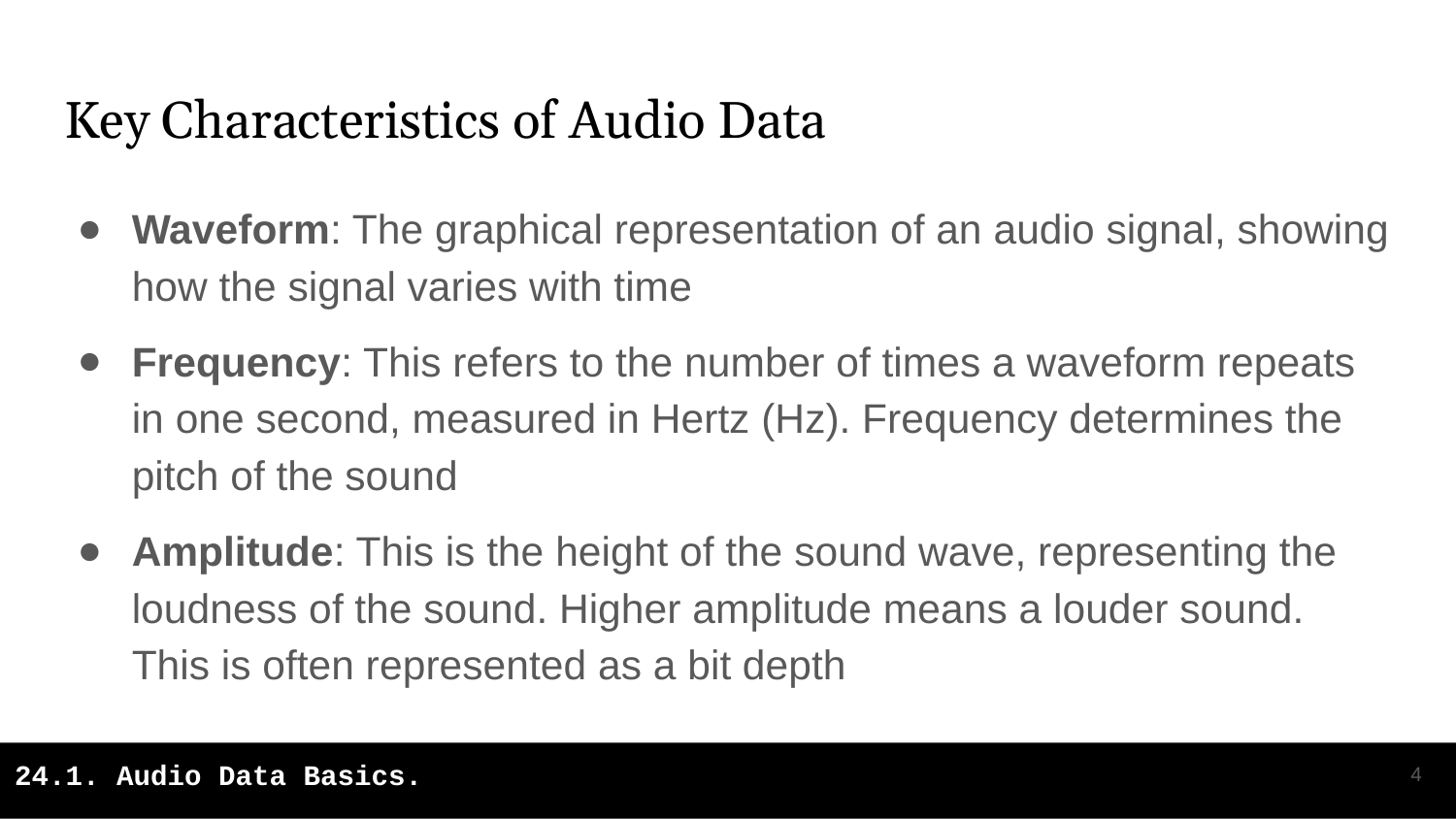

# Key Characteristics of Audio Data
Waveform: The graphical representation of an audio signal, showing how the signal varies with time
Frequency: This refers to the number of times a waveform repeats in one second, measured in Hertz (Hz). Frequency determines the pitch of the sound
Amplitude: This is the height of the sound wave, representing the loudness of the sound. Higher amplitude means a louder sound. This is often represented as a bit depth
4
24.1. Audio Data Basics.